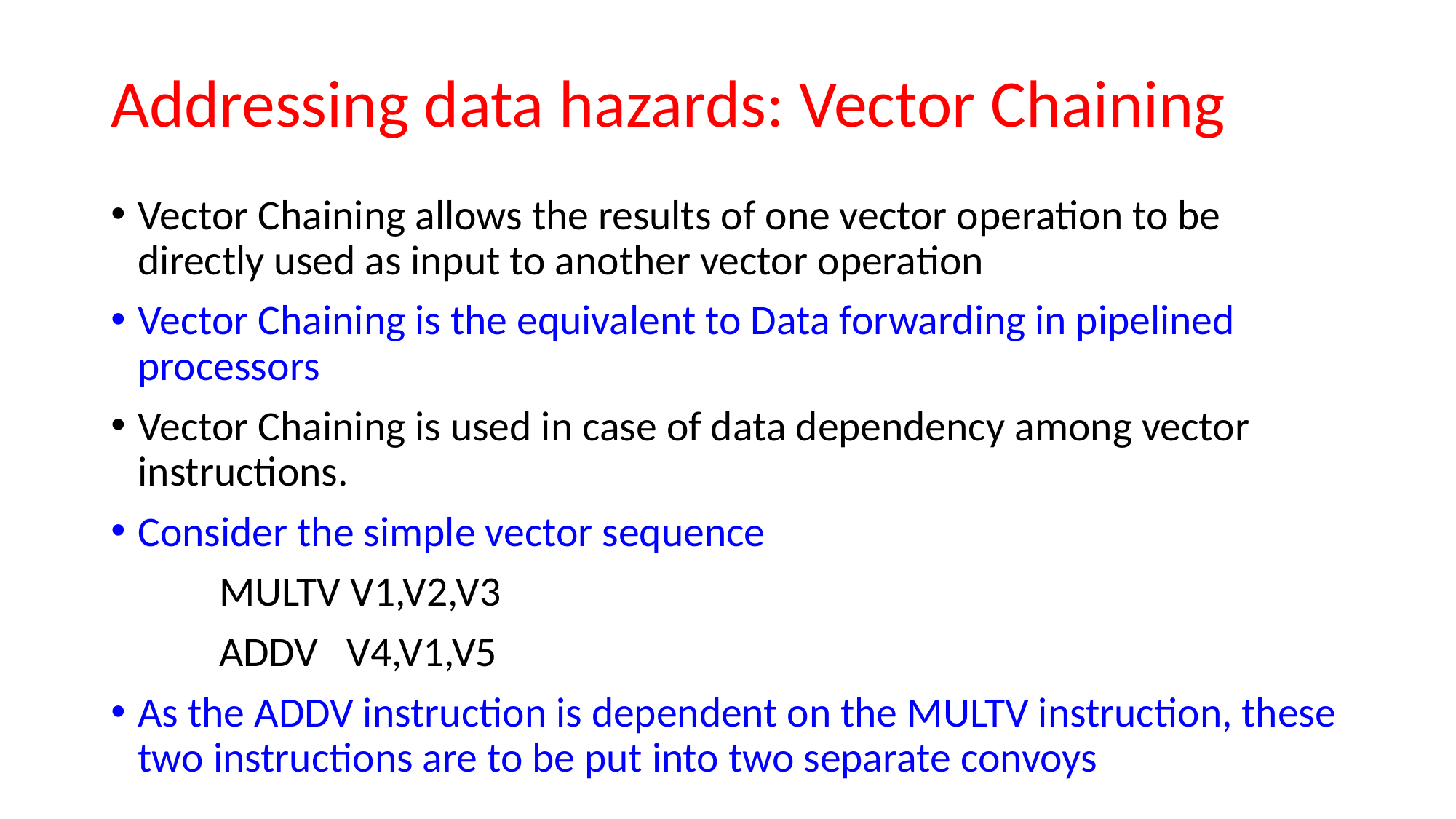

# Addressing data hazards: Vector Chaining
Vector Chaining allows the results of one vector operation to be directly used as input to another vector operation
Vector Chaining is the equivalent to Data forwarding in pipelined processors
Vector Chaining is used in case of data dependency among vector instructions.
Consider the simple vector sequence
		MULTV V1,V2,V3
		ADDV   V4,V1,V5
As the ADDV instruction is dependent on the MULTV instruction, these two instructions are to be put into two separate convoys